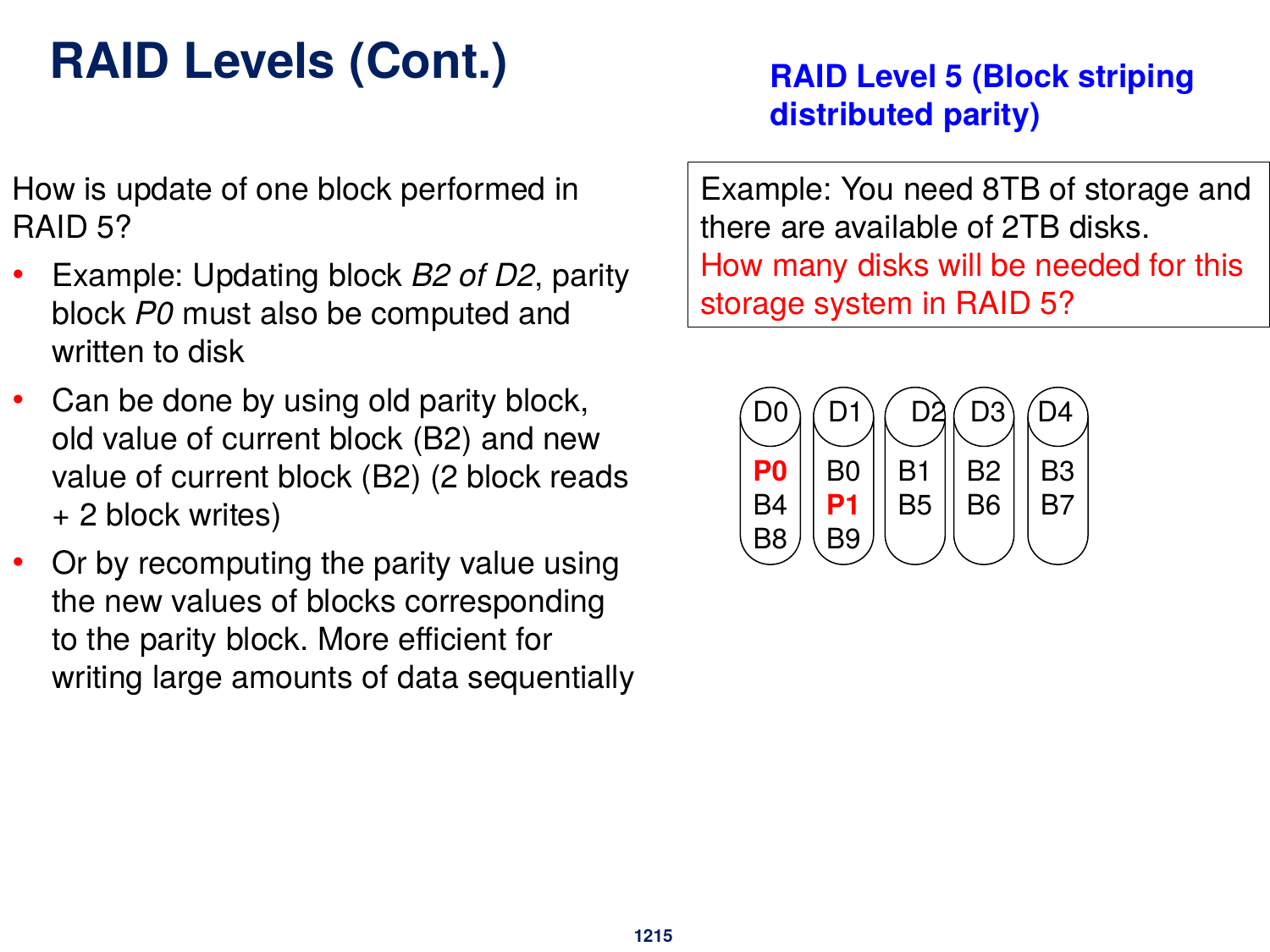

# RAID Levels (Cont.)
RAID Level 5 (Block striping distributed parity)
How is update of one block performed in RAID 5?
Example: Updating block B2 of D2, parity block P0 must also be computed and written to disk
Can be done by using old parity block, old value of current block (B2) and new value of current block (B2) (2 block reads + 2 block writes)
Or by recomputing the parity value using the new values of blocks corresponding to the parity block. More efficient for writing large amounts of data sequentially

Example: You need 8TB of storage and there are available of 2TB disks.
How many disks will be needed for this storage system in RAID 5?
P0
B4
B8
D0     D1      D2   D3    D4
B0
P1
B9

B1
B5
B2
B6
B3
B7